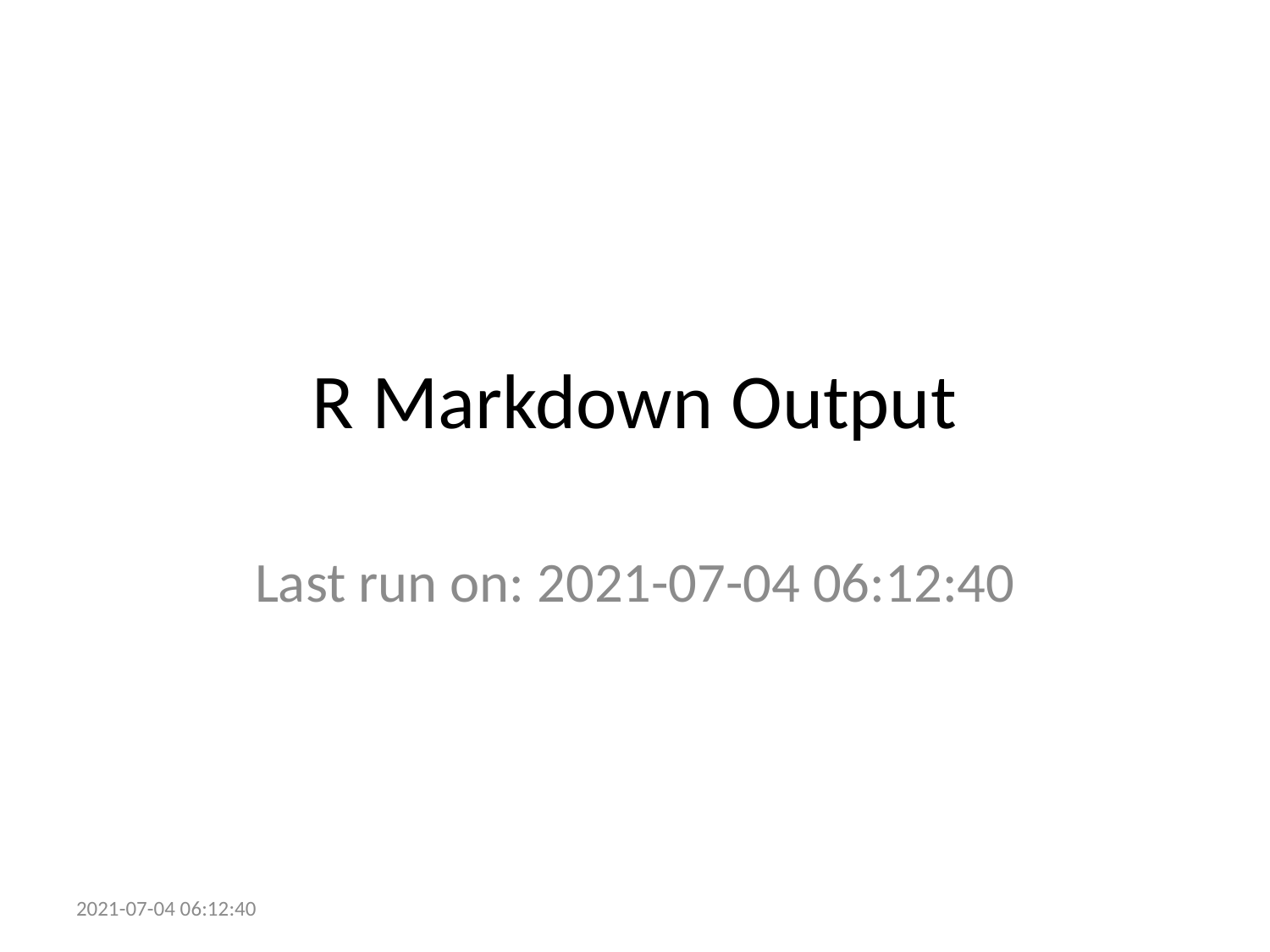

# R Markdown Output
Last run on: 2021-07-04 06:12:40
2021-07-04 06:12:40